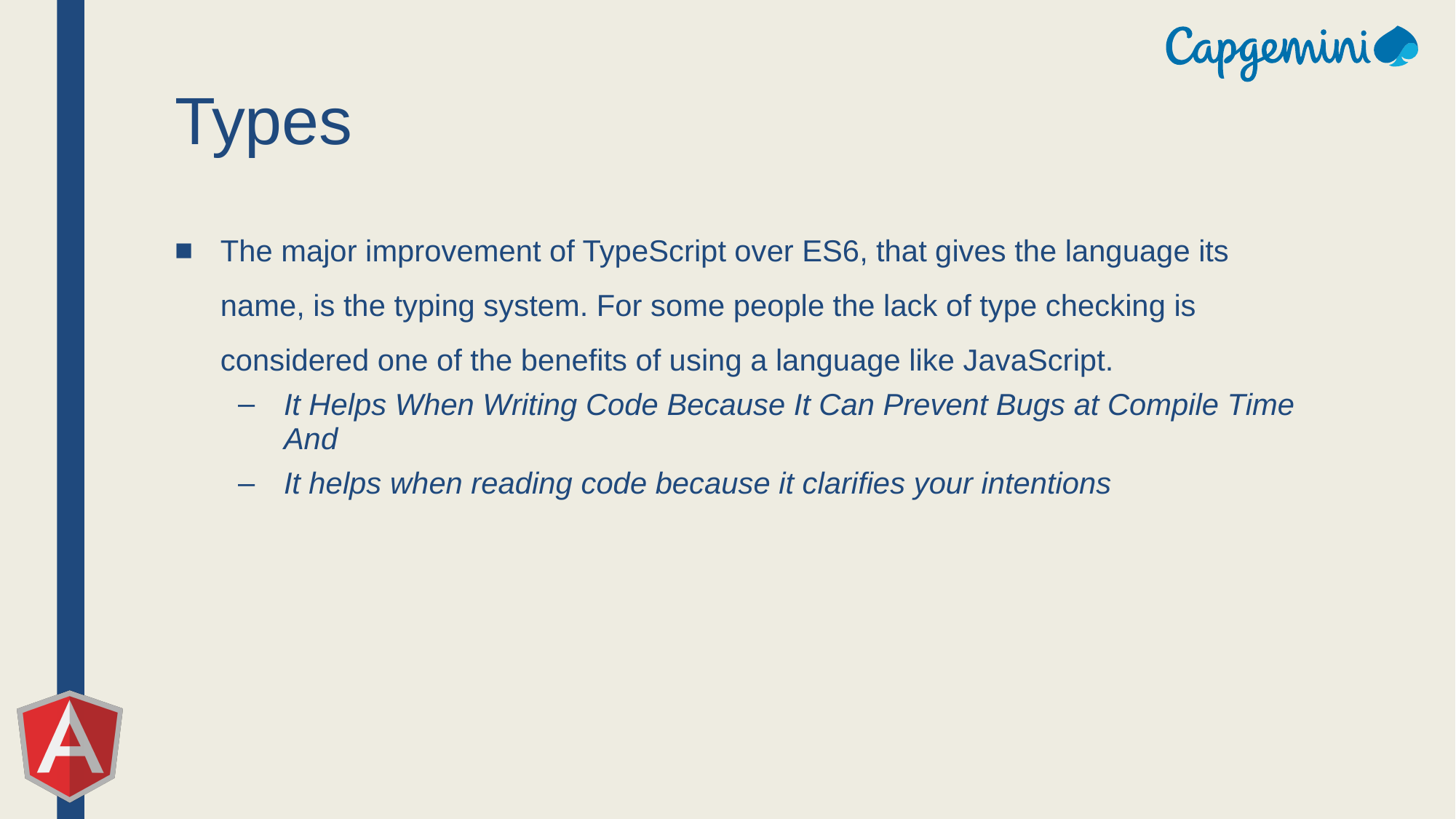

# Types
The major improvement of TypeScript over ES6, that gives the language its name, is the typing system. For some people the lack of type checking is considered one of the benefits of using a language like JavaScript.
It Helps When Writing Code Because It Can Prevent Bugs at Compile Time And
It helps when reading code because it clarifies your intentions